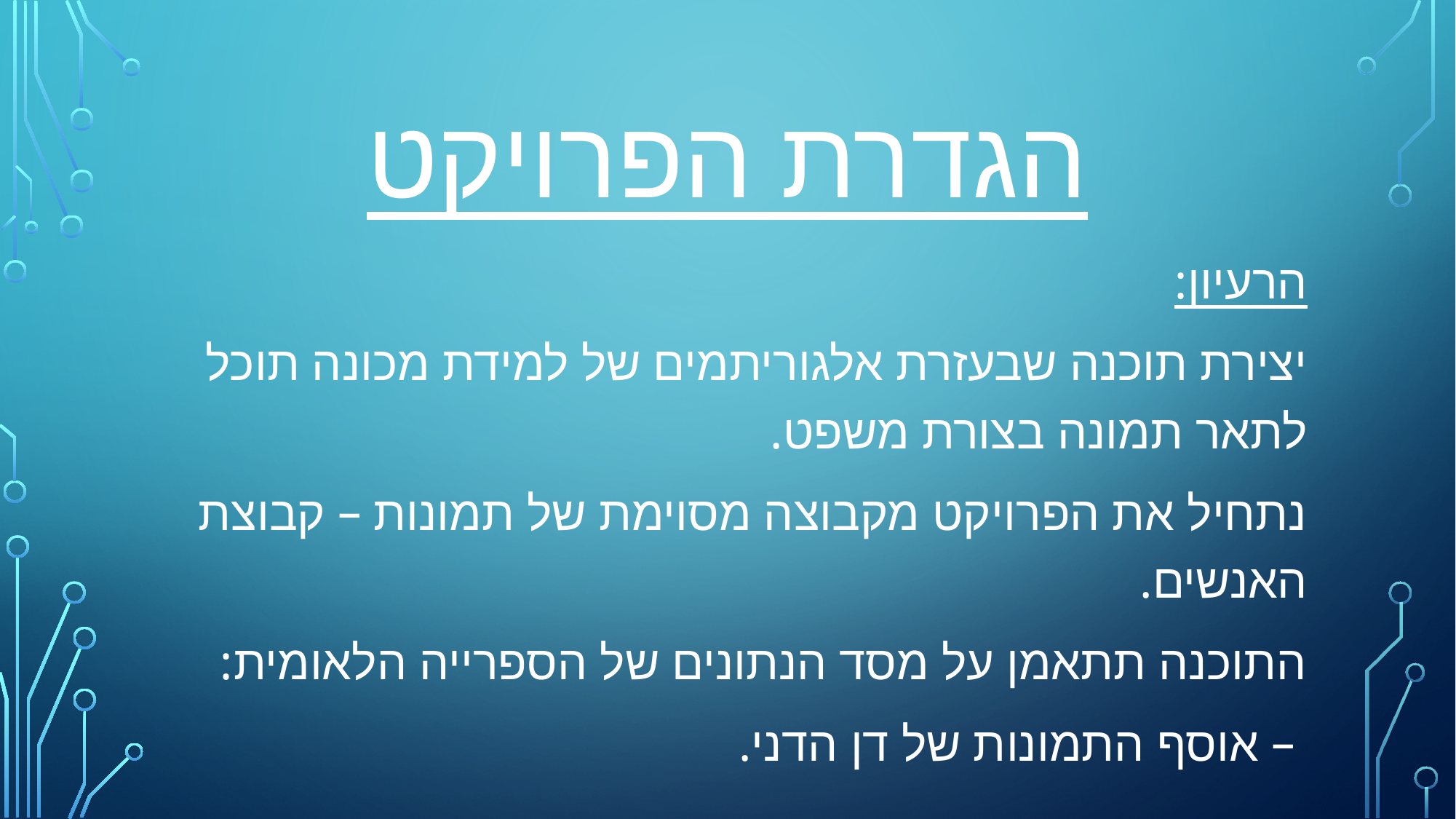

# הגדרת הפרויקט
הרעיון:
יצירת תוכנה שבעזרת אלגוריתמים של למידת מכונה תוכל לתאר תמונה בצורת משפט.
נתחיל את הפרויקט מקבוצה מסוימת של תמונות – קבוצת האנשים.
התוכנה תתאמן על מסד הנתונים של הספרייה הלאומית:
 – אוסף התמונות של דן הדני.